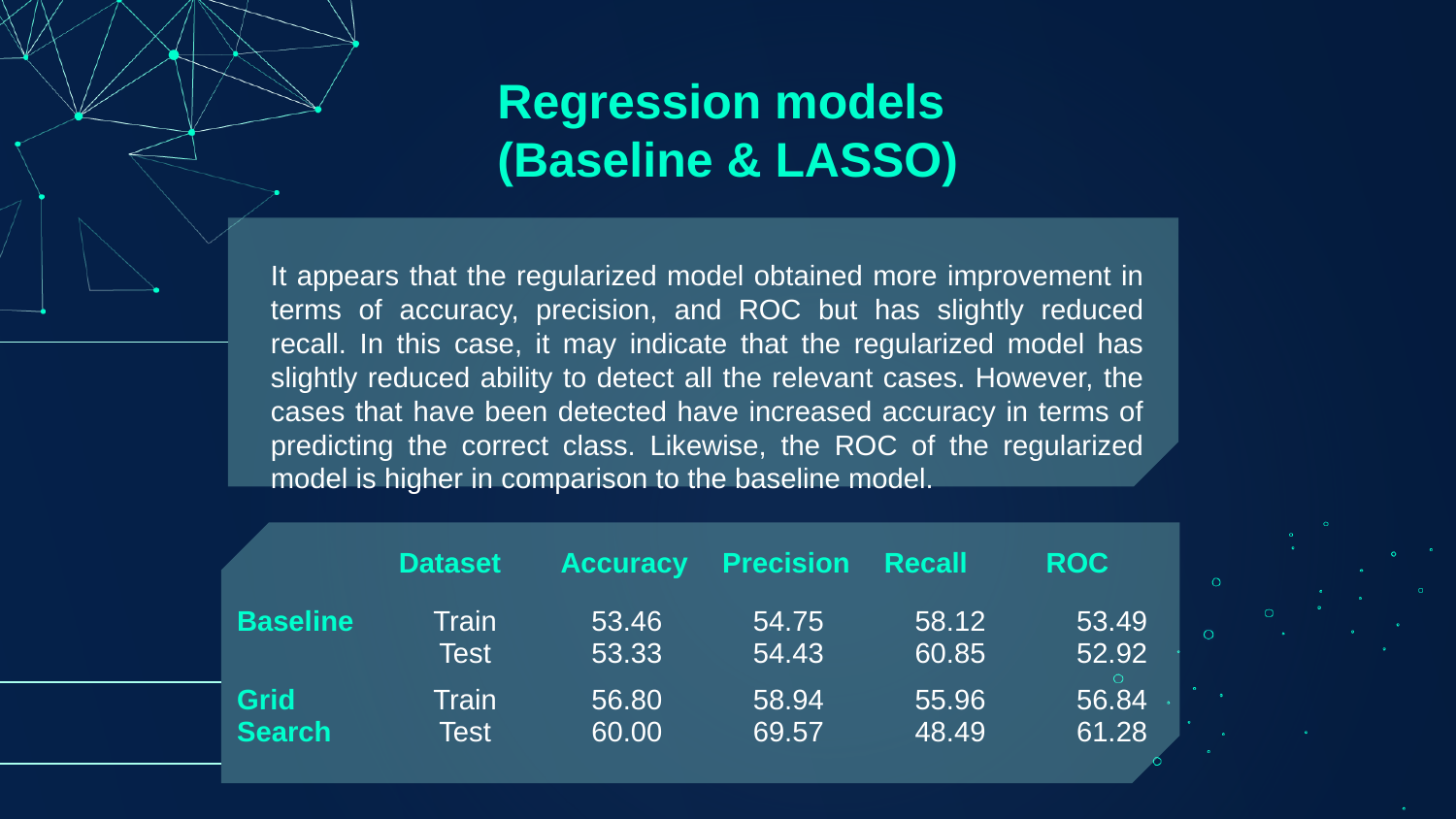

# Regression models (Baseline & LASSO)
It appears that the regularized model obtained more improvement in terms of accuracy, precision, and ROC but has slightly reduced recall. In this case, it may indicate that the regularized model has slightly reduced ability to detect all the relevant cases. However, the cases that have been detected have increased accuracy in terms of predicting the correct class. Likewise, the ROC of the regularized model is higher in comparison to the baseline model.

|  | Dataset | Accuracy | Precision | Recall | ROC |
| --- | --- | --- | --- | --- | --- |
| Baseline | Train Test | 53.46 53.33 | 54.75 54.43 | 58.12 60.85 | 53.49 52.92 |
| Grid Search | Train Test | 56.80 60.00 | 58.94 69.57 | 55.96 48.49 | 56.84 61.28 |